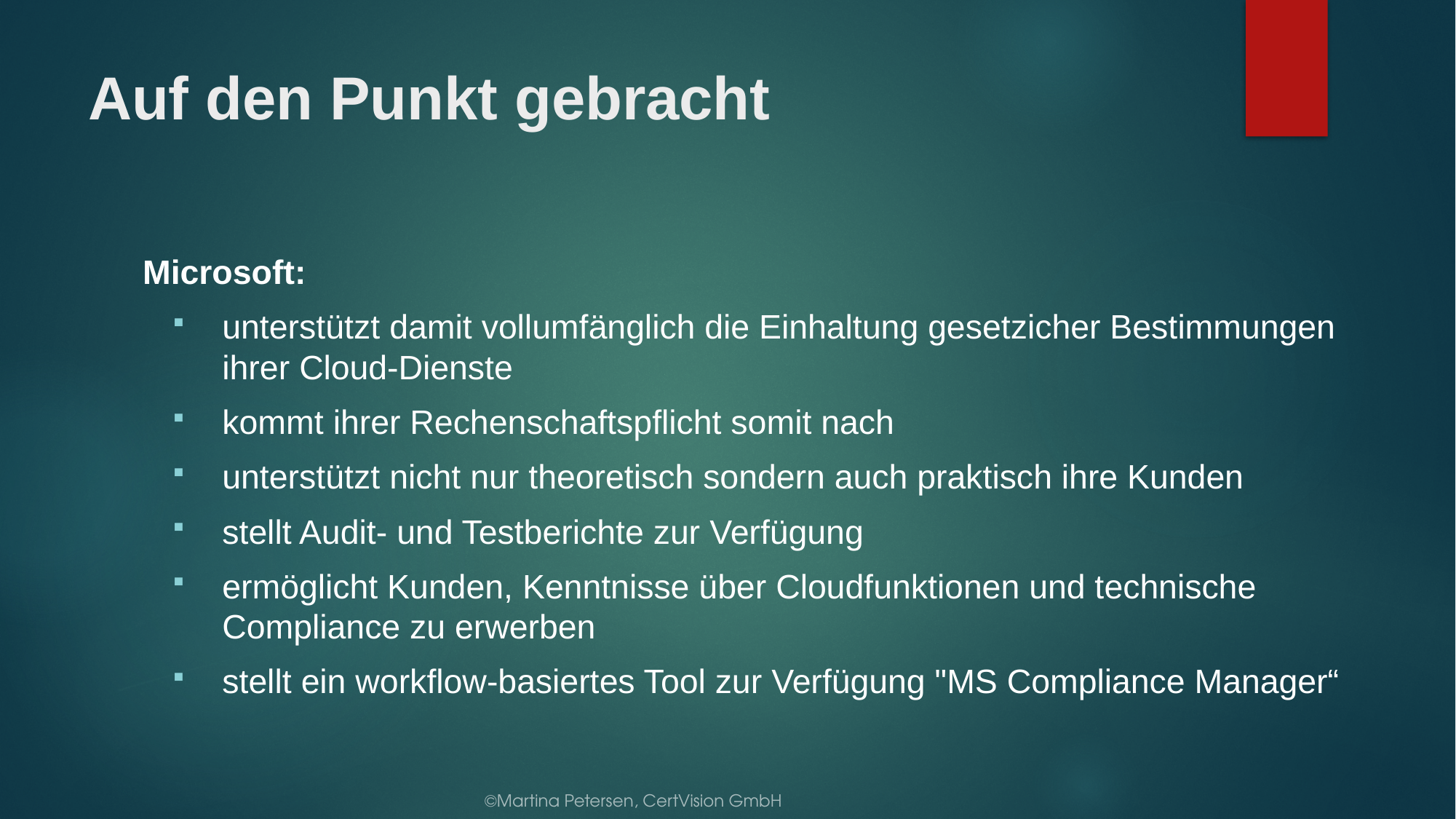

# Auf den Punkt gebracht
Microsoft:
unterstützt damit vollumfänglich die Einhaltung gesetzicher Bestimmungen ihrer Cloud-Dienste
kommt ihrer Rechenschaftspflicht somit nach
unterstützt nicht nur theoretisch sondern auch praktisch ihre Kunden
stellt Audit- und Testberichte zur Verfügung
ermöglicht Kunden, Kenntnisse über Cloudfunktionen und technische Compliance zu erwerben
stellt ein workflow-basiertes Tool zur Verfügung "MS Compliance Manager“

©Martina Petersen, CertVision GmbH